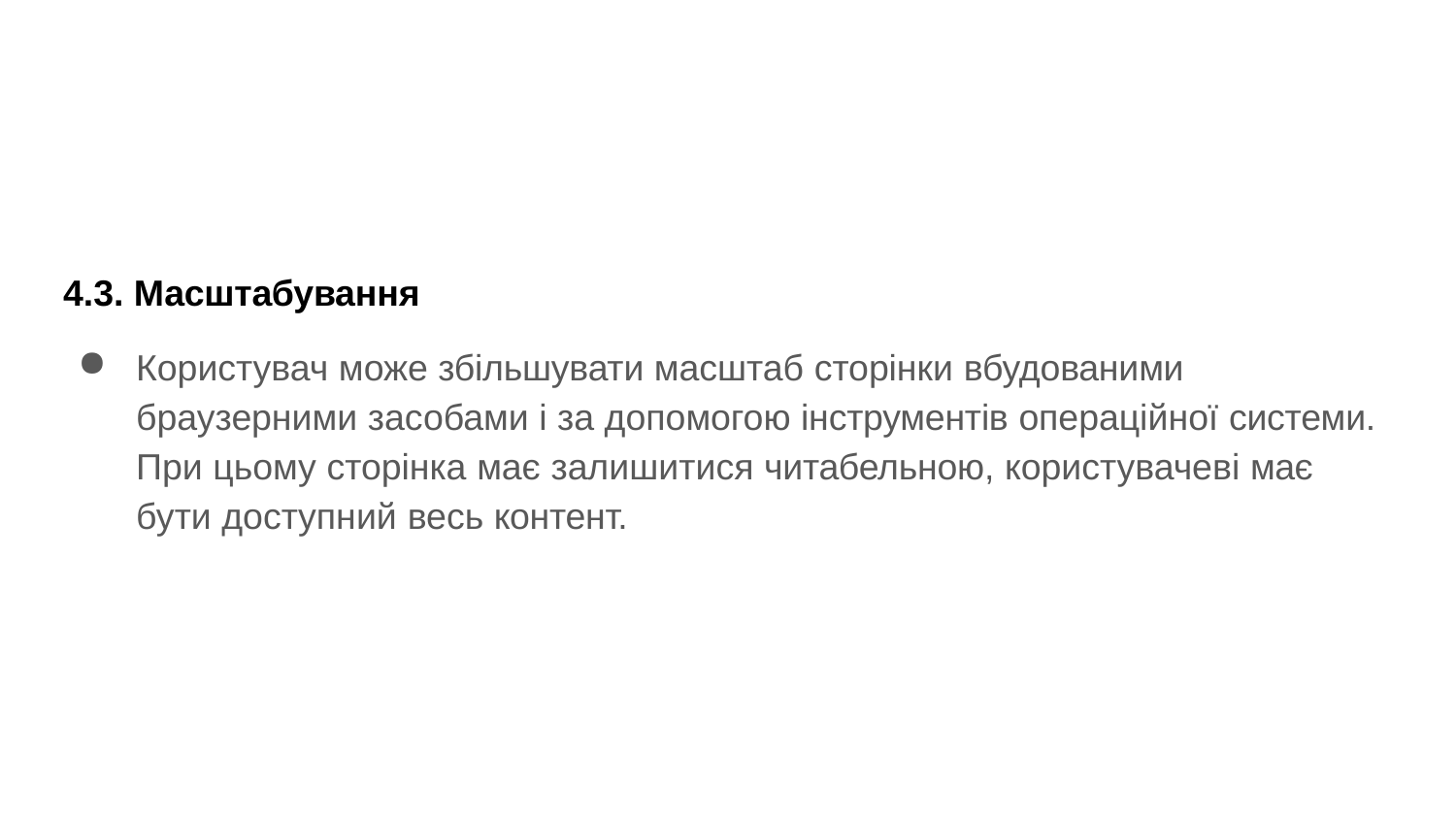

4.3. Масштабування
Користувач може збільшувати масштаб сторінки вбудованими браузерними засобами і за допомогою інструментів операційної системи. При цьому сторінка має залишитися читабельною, користувачеві має бути доступний весь контент.